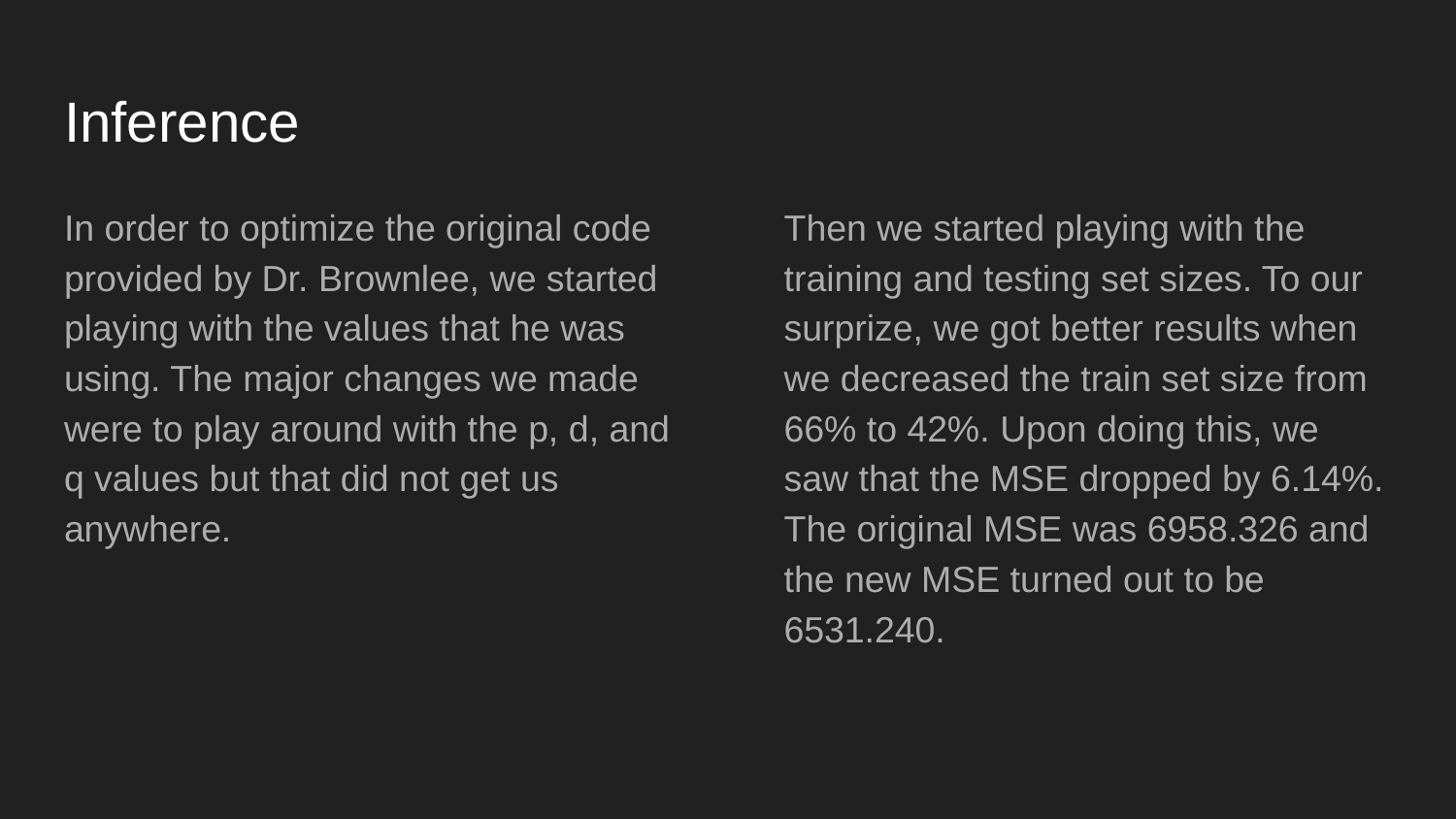

# Inference
In order to optimize the original code provided by Dr. Brownlee, we started playing with the values that he was using. The major changes we made were to play around with the p, d, and q values but that did not get us anywhere.

Then we started playing with the training and testing set sizes. To our surprize, we got better results when we decreased the train set size from 66% to 42%. Upon doing this, we saw that the MSE dropped by 6.14%. The original MSE was 6958.326 and the new MSE turned out to be 6531.240.